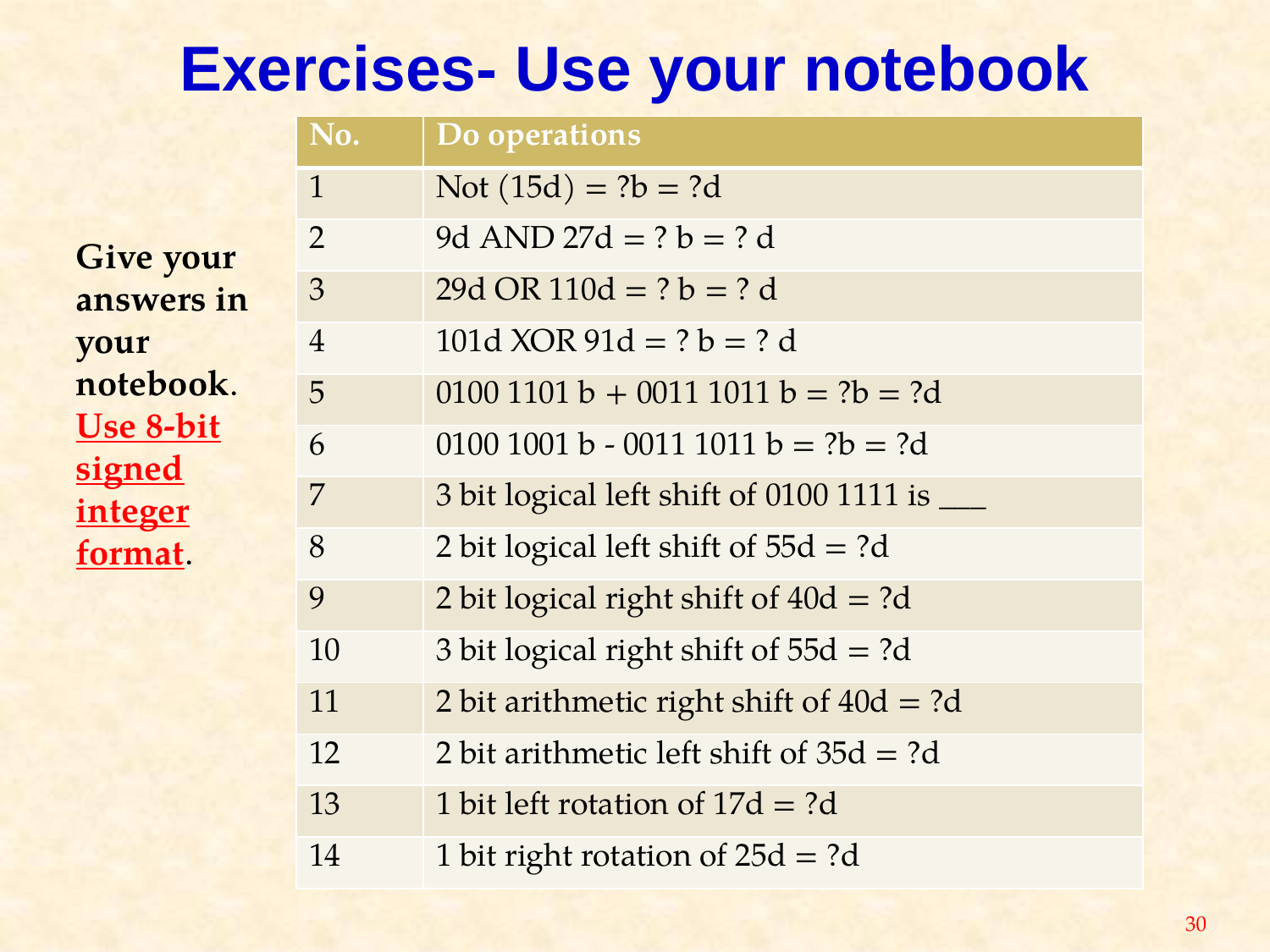

# Exercises- Use your notebook
| No. | Do operations |
| --- | --- |
| 1 | Not (15d) = ?b = ?d |
| 2 | 9d AND 27d = ? b = ? d |
| 3 | 29d OR 110d = ? b = ? d |
| 4 | 101d XOR 91d = ? b = ? d |
| 5 | 0100 1101 b + 0011 1011 b = ?b = ?d |
| 6 | 0100 1001 b - 0011 1011 b = ?b = ?d |
| 7 | 3 bit logical left shift of 0100 1111 is \_\_\_ |
| 8 | 2 bit logical left shift of 55d = ?d |
| 9 | 2 bit logical right shift of 40d = ?d |
| 10 | 3 bit logical right shift of 55d = ?d |
| 11 | 2 bit arithmetic right shift of 40d = ?d |
| 12 | 2 bit arithmetic left shift of 35d = ?d |
| 13 | 1 bit left rotation of 17d = ?d |
| 14 | 1 bit right rotation of 25d = ?d |
Give your answers in your notebook. Use 8-bit signed integer format.
30